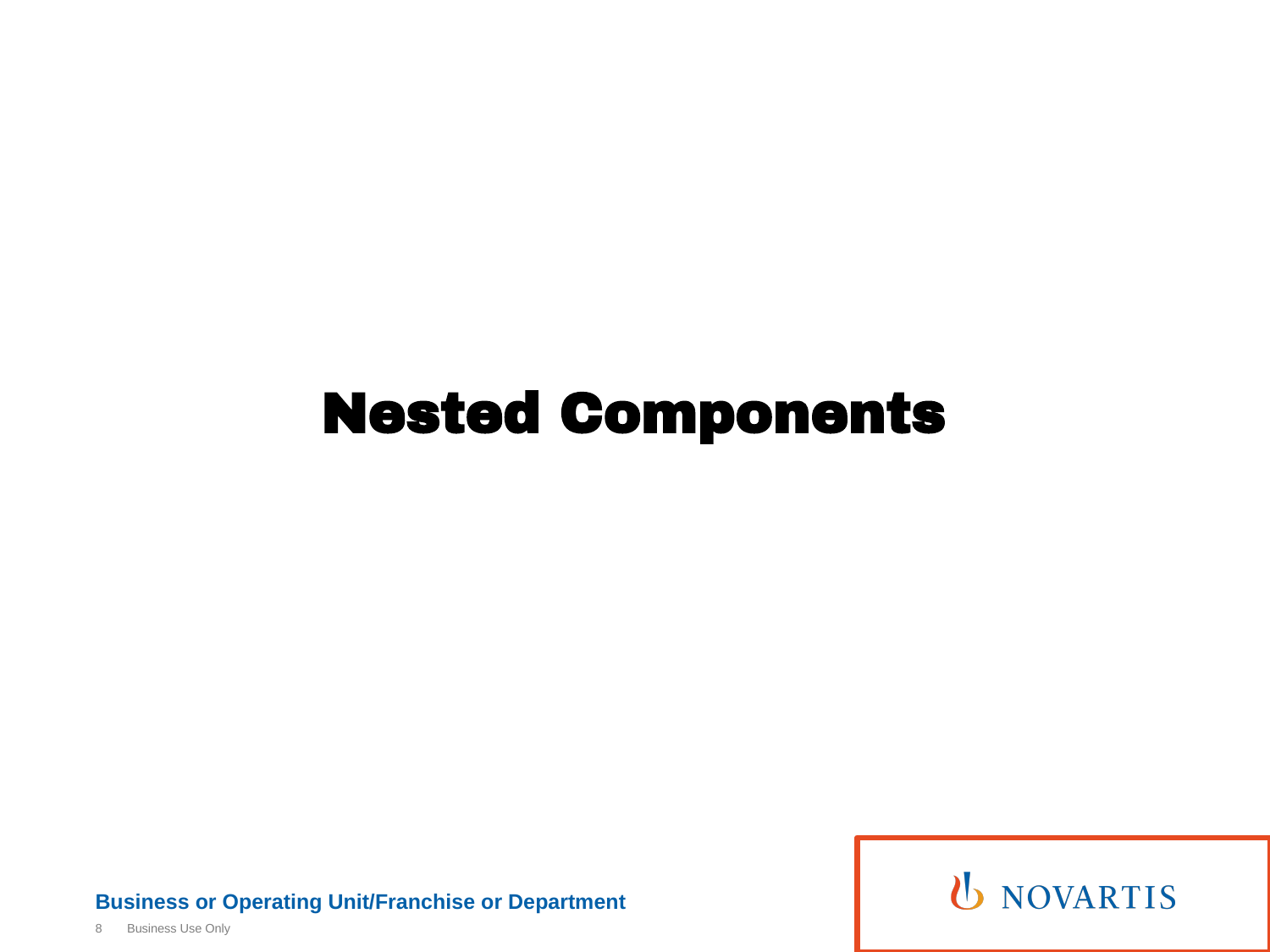

# Nested Components

8
Business Use Only